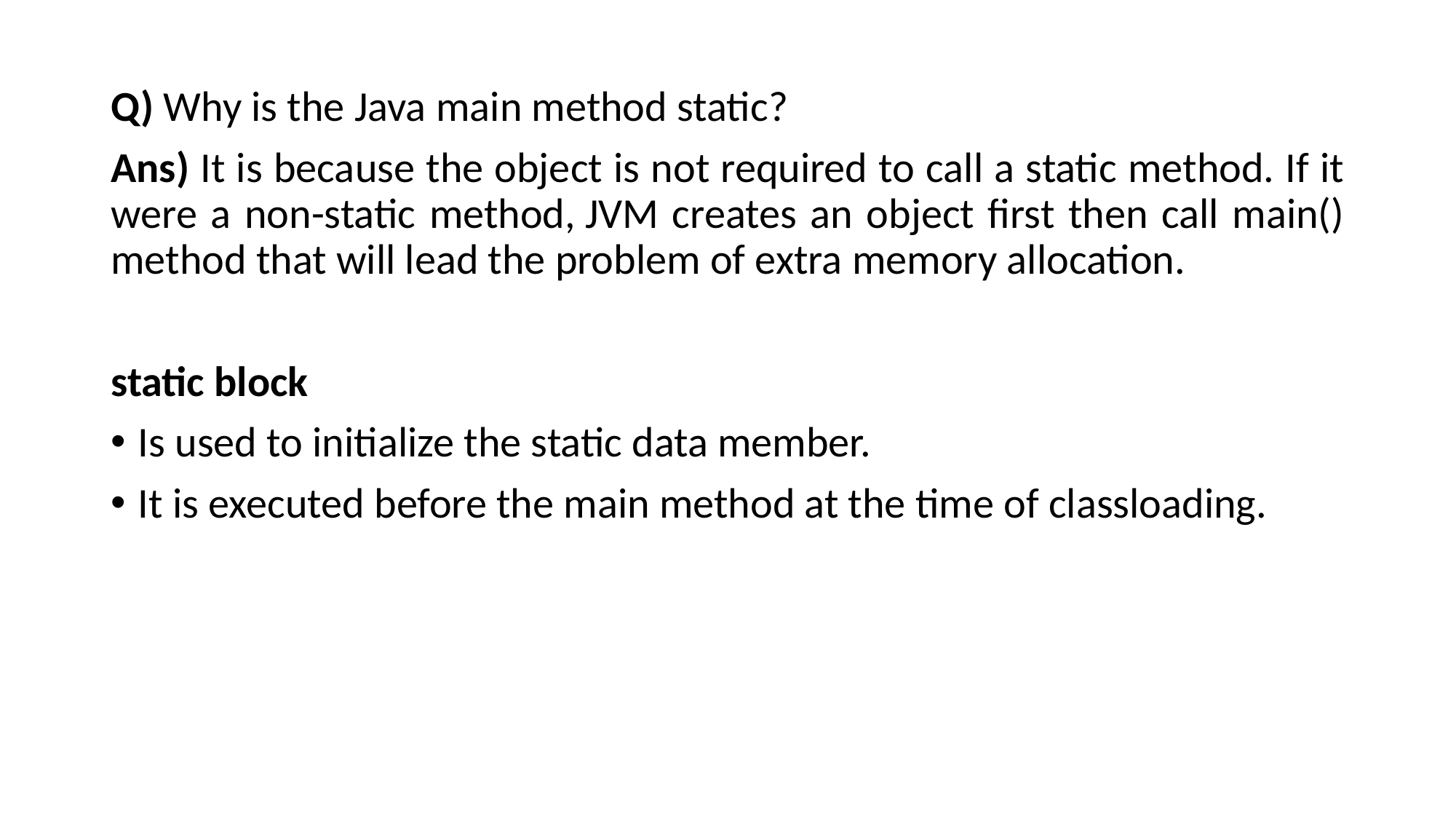

Q) Why is the Java main method static?
Ans) It is because the object is not required to call a static method. If it were a non-static method, JVM creates an object first then call main() method that will lead the problem of extra memory allocation.

static block
Is used to initialize the static data member.
It is executed before the main method at the time of classloading.